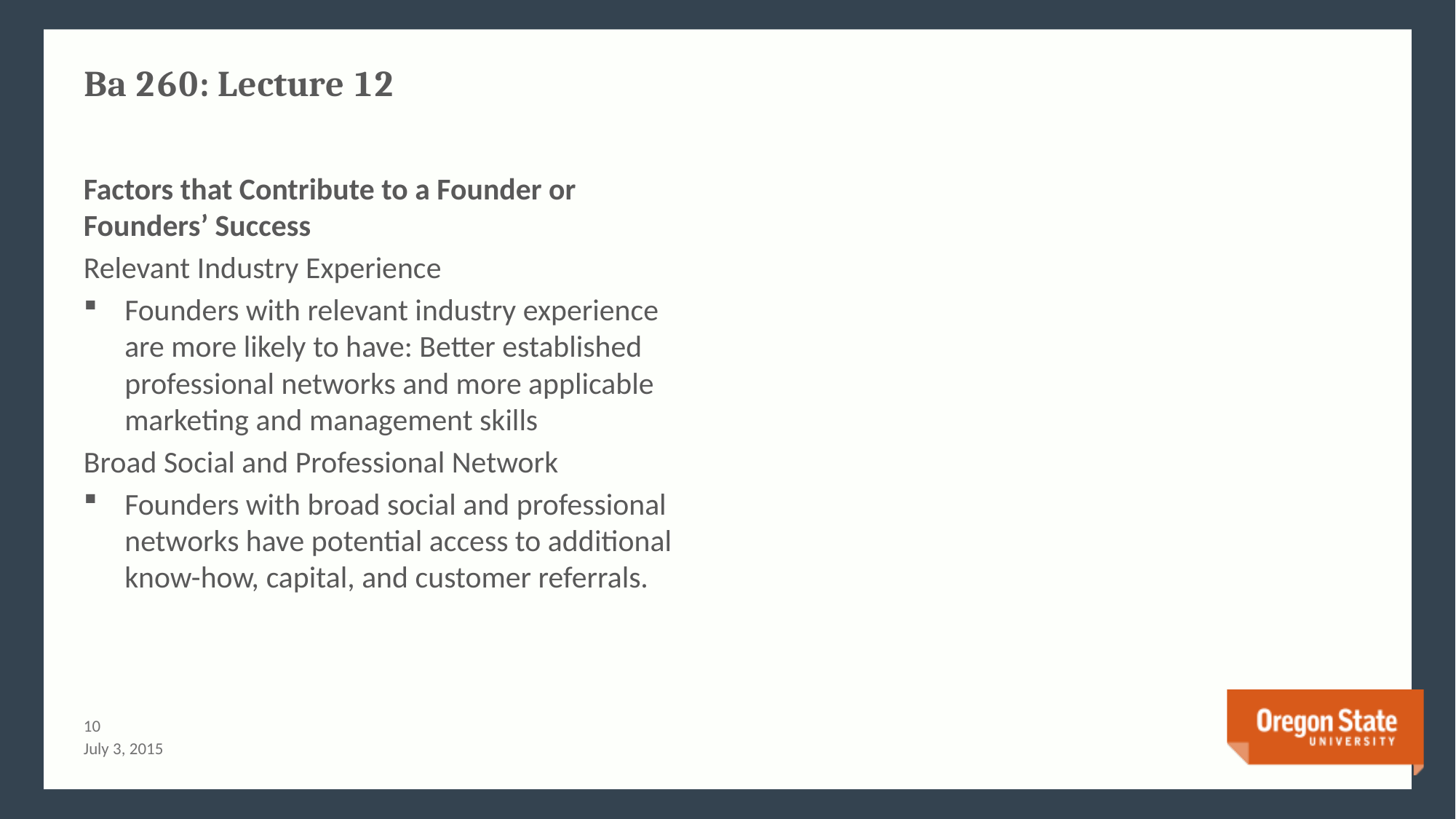

# Ba 260: Lecture 12
Factors that Contribute to a Founder or Founders’ Success
Relevant Industry Experience
Founders with relevant industry experience are more likely to have: Better established professional networks and more applicable marketing and management skills
Broad Social and Professional Network
Founders with broad social and professional networks have potential access to additional know-how, capital, and customer referrals.

10
July 3, 2015